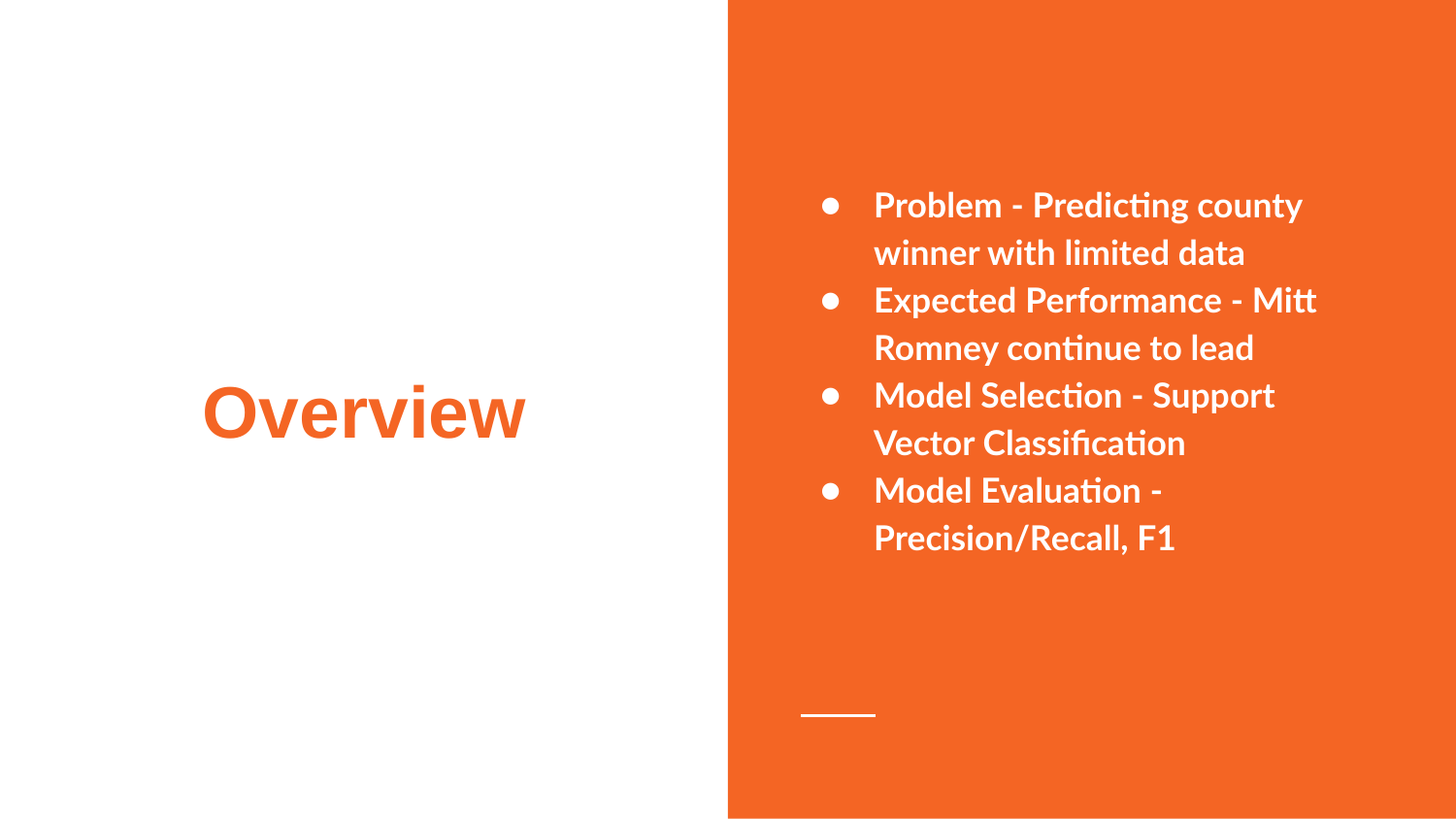

Problem - Predicting county winner with limited data
Expected Performance - Mitt Romney continue to lead
Model Selection - Support Vector Classification
Model Evaluation - Precision/Recall, F1
# Overview